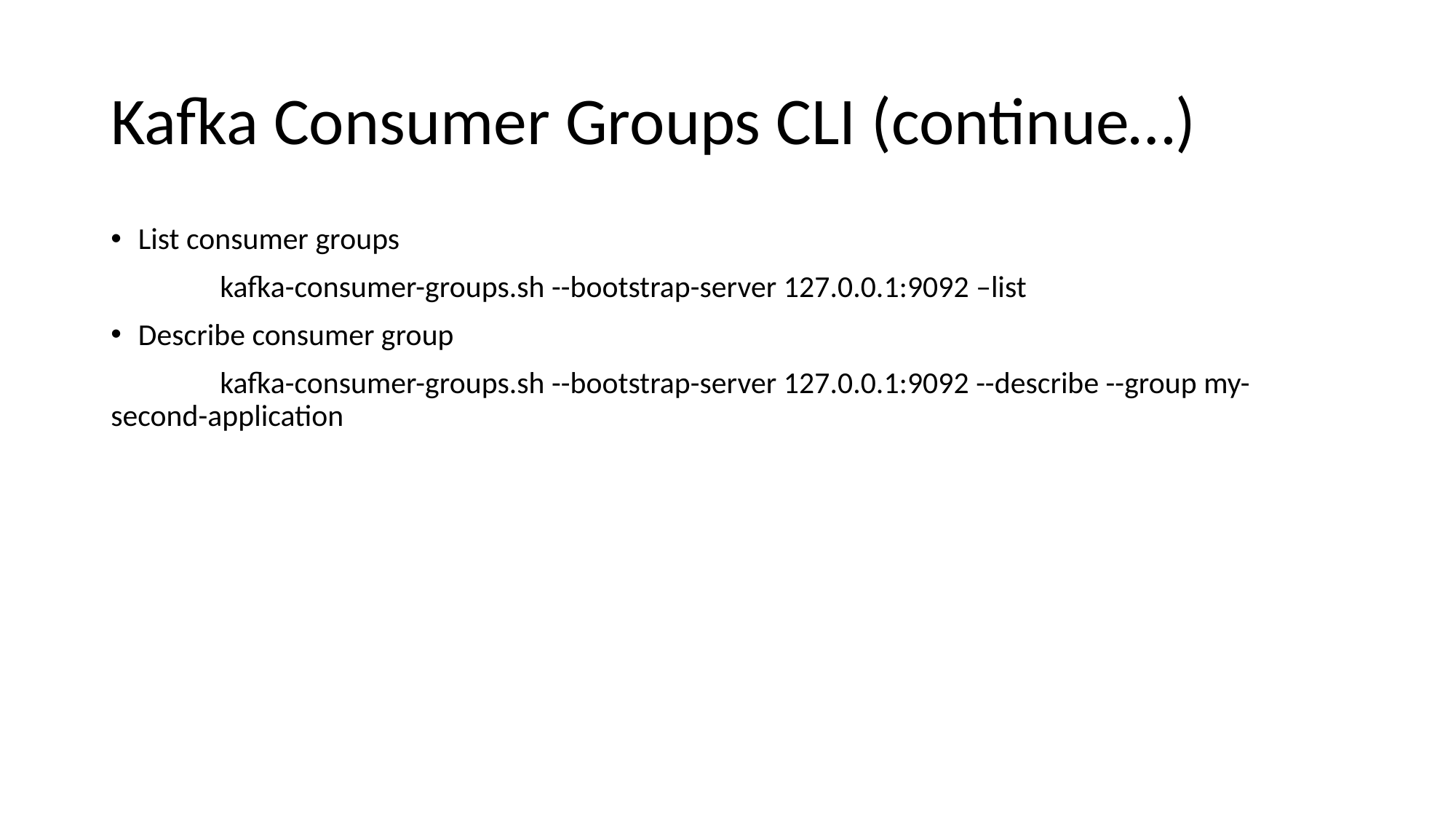

# Kafka Consumer Groups CLI (continue…)
List consumer groups
	kafka-consumer-groups.sh --bootstrap-server 127.0.0.1:9092 –list
Describe consumer group
	kafka-consumer-groups.sh --bootstrap-server 127.0.0.1:9092 --describe --group my-second-application